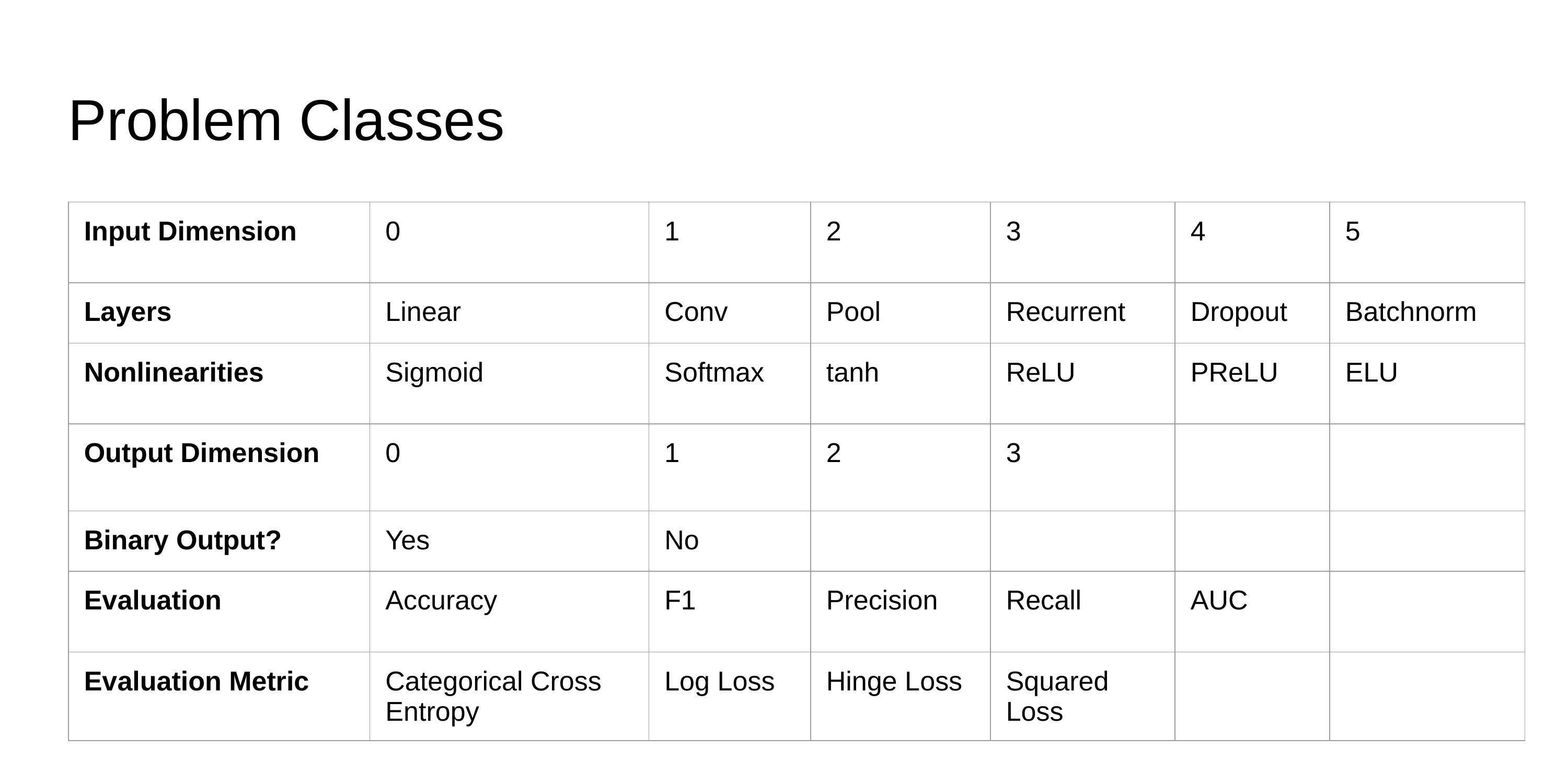

# Problem Classes
| Input Dimension | 0 | 1 | 2 | 3 | 4 | 5 |
| --- | --- | --- | --- | --- | --- | --- |
| Layers | Linear | Conv | Pool | Recurrent | Dropout | Batchnorm |
| Nonlinearities | Sigmoid | Softmax | tanh | ReLU | PReLU | ELU |
| Output Dimension | 0 | 1 | 2 | 3 |  |  |
| Binary Output? | Yes | No |  |  |  |  |
| Evaluation | Accuracy | F1 | Precision | Recall | AUC |  |
| Evaluation Metric | Categorical Cross Entropy | Log Loss | Hinge Loss | Squared Loss |  |  |